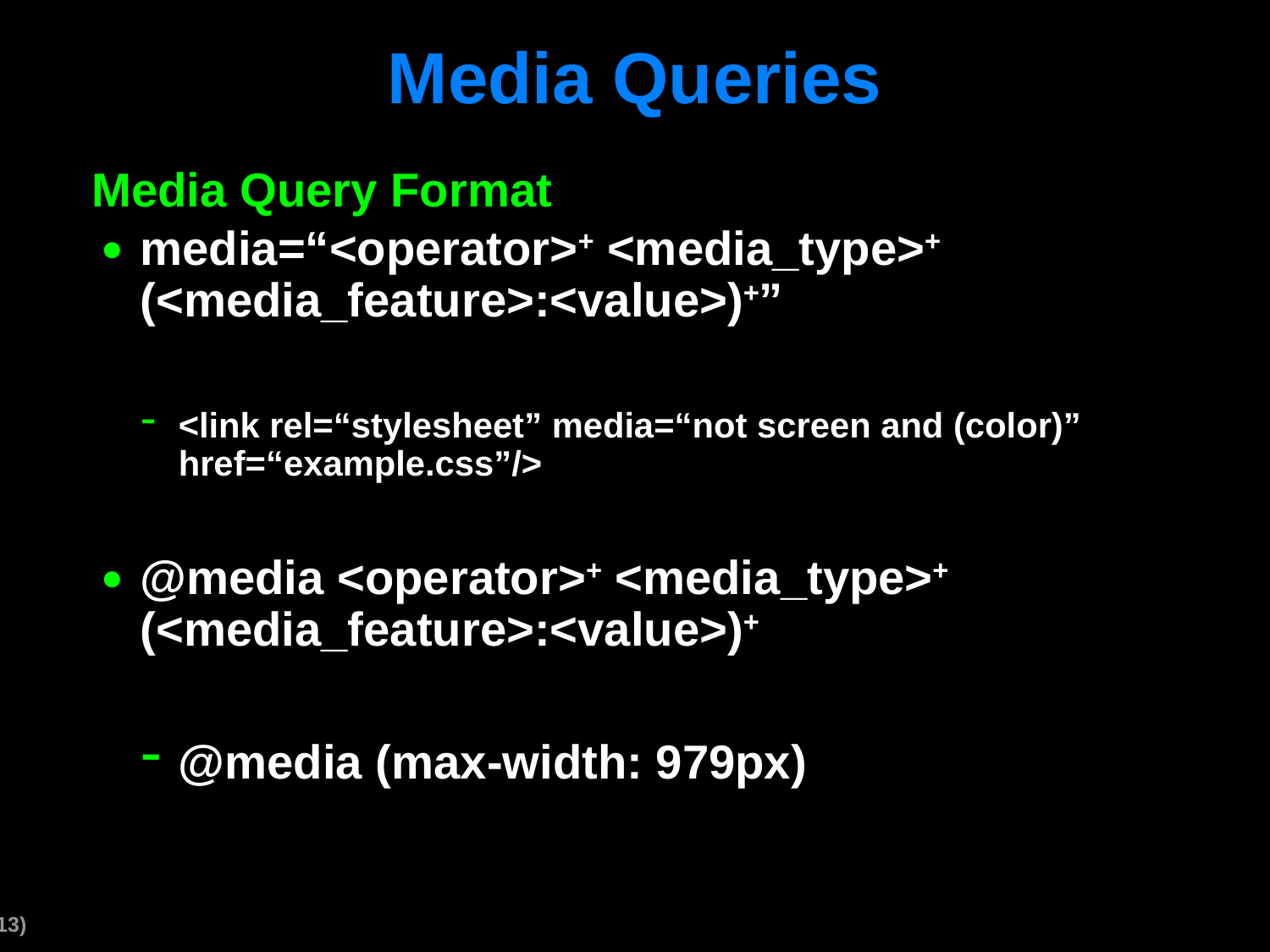

# Media Queries
Media Query Format
media=“<operator>+ <media_type>+ (<media_feature>:<value>)+”

<link rel=“stylesheet” media=“not screen and (color)” href=“example.css”/>

@media <operator>+ <media_type>+ (<media_feature>:<value>)+

@media (max-width: 979px)